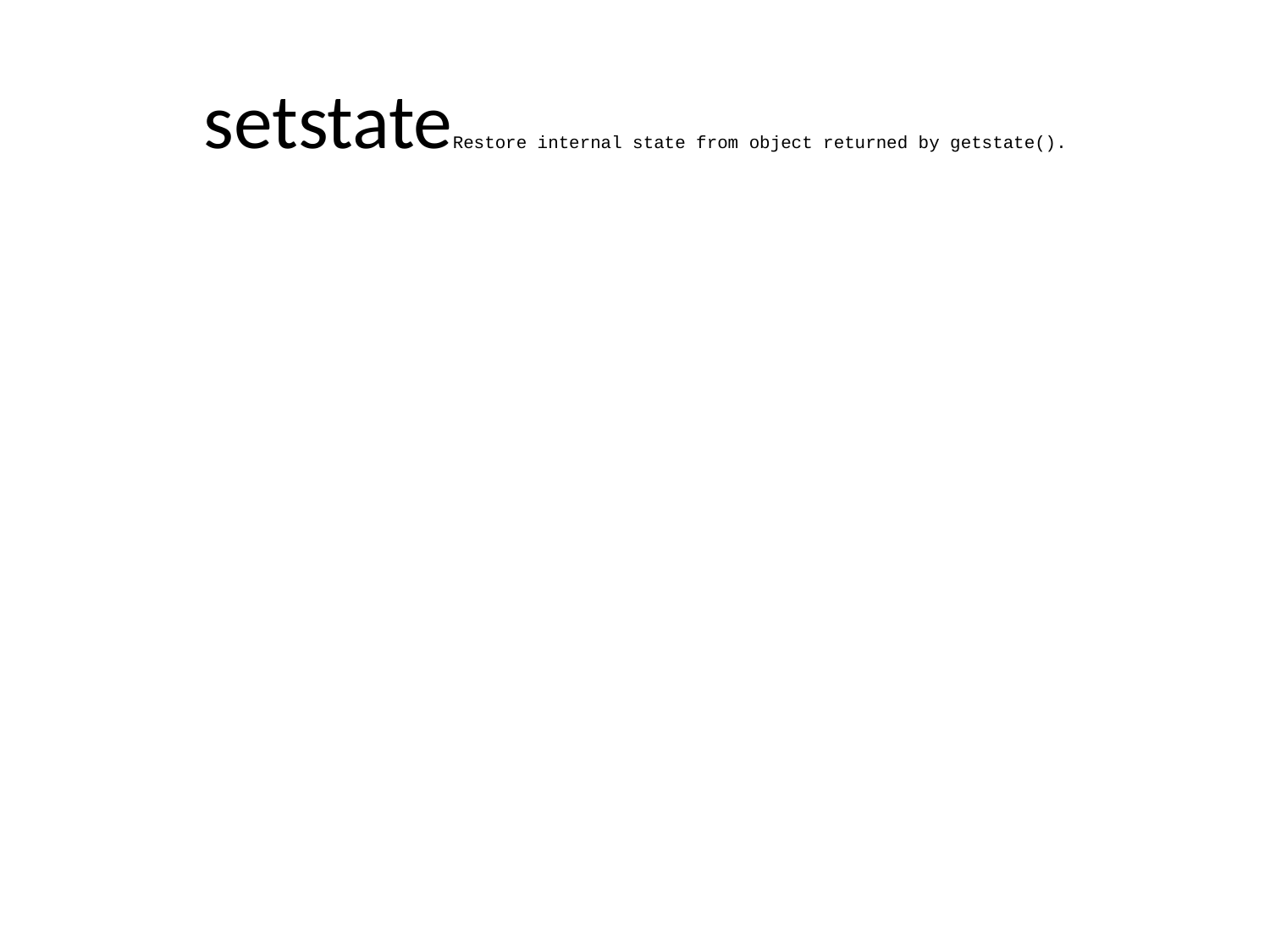

# setstateRestore internal state from object returned by getstate().